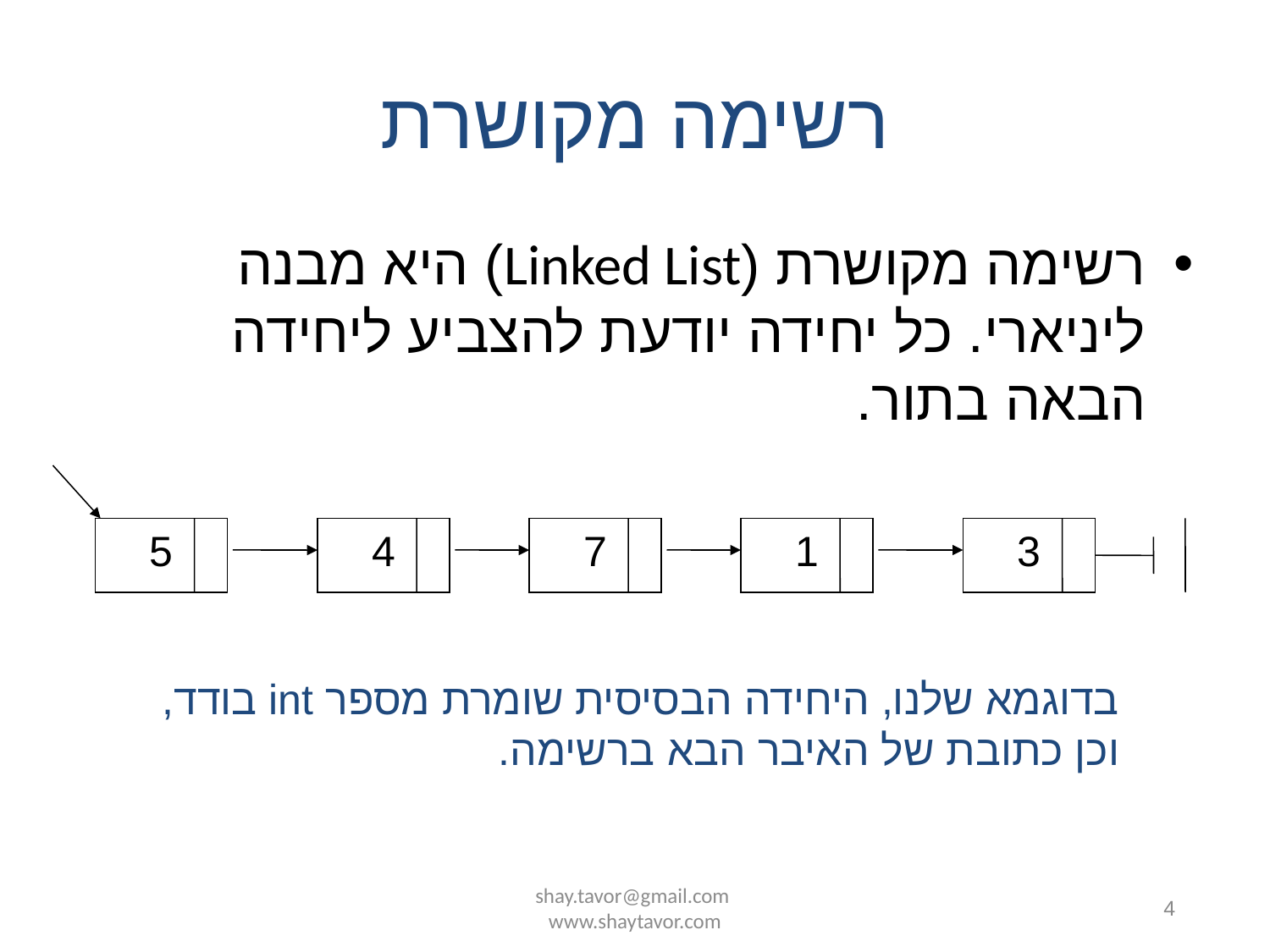

# רשימה מקושרת
רשימה מקושרת (Linked List) היא מבנה ליניארי. כל יחידה יודעת להצביע ליחידה הבאה בתור.

5

4

7

1

3

בדוגמא שלנו, היחידה הבסיסית שומרת מספר int בודד, וכן כתובת של האיבר הבא ברשימה.
shay.tavor@gmail.com  www.shaytavor.com
4